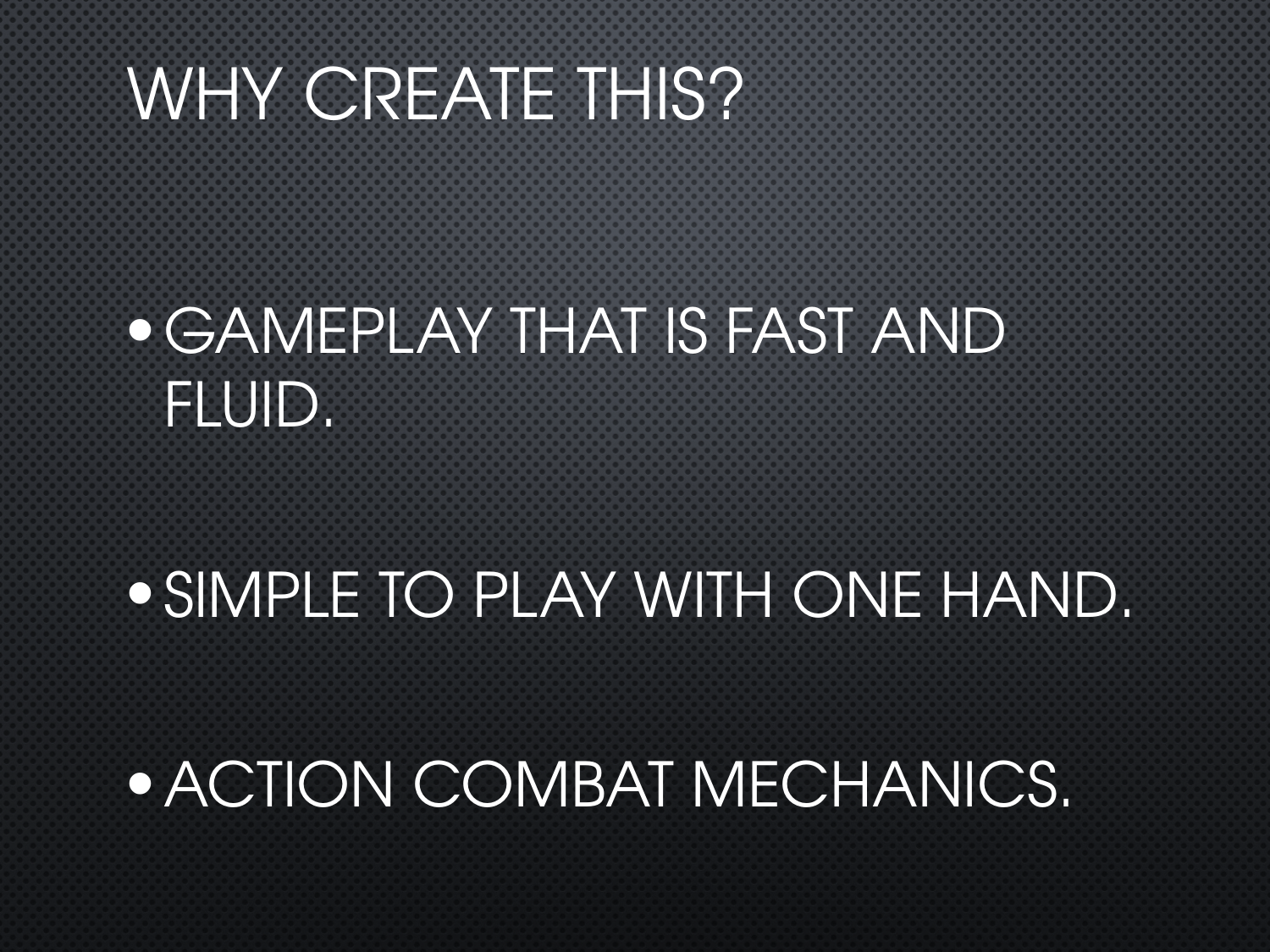

# Why Create this?
Gameplay that is fast and fluid.

Simple to play with one hand.

Action combat mechanics.